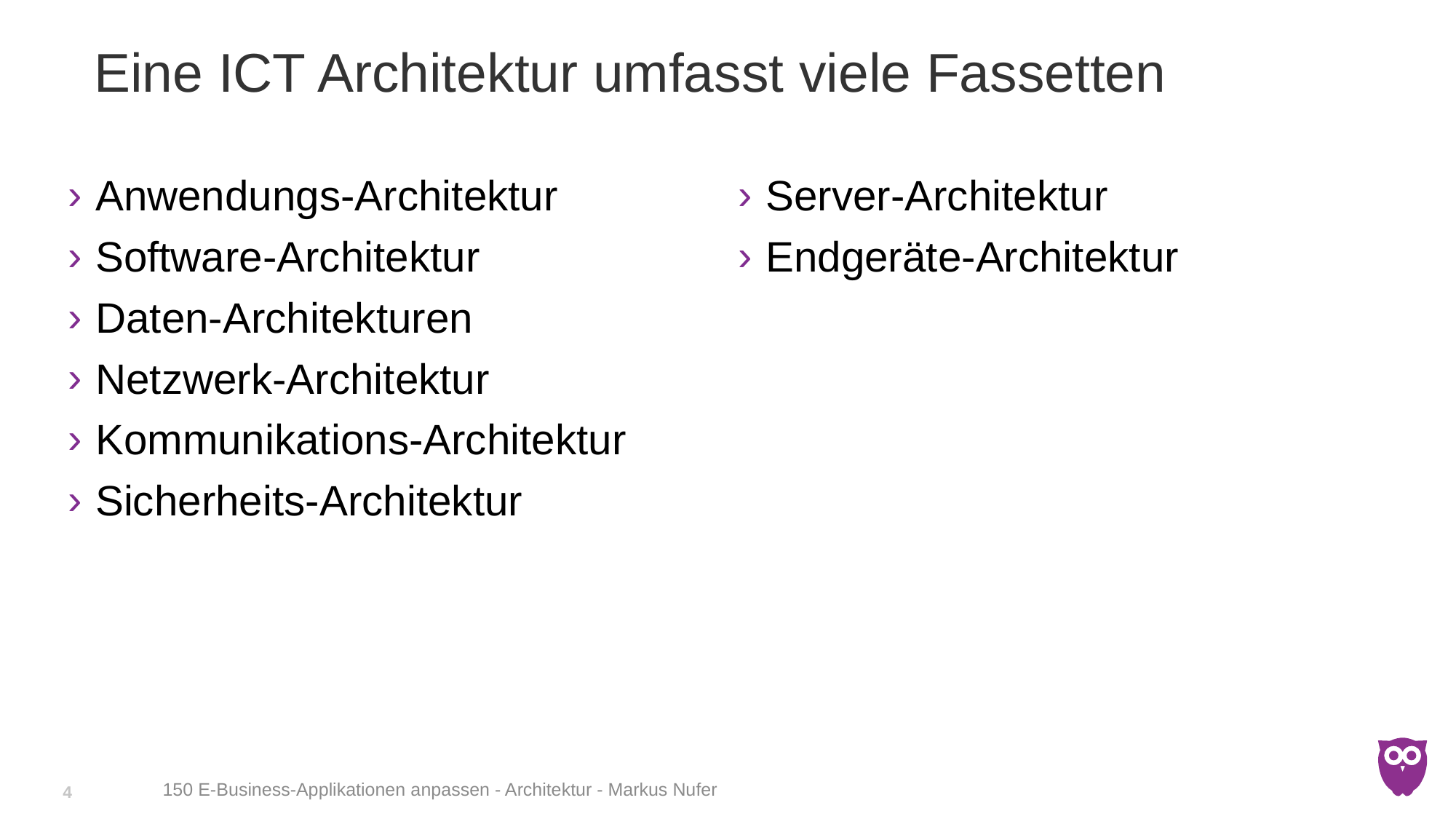

# Eine ICT Architektur umfasst viele Fassetten
Anwendungs-Architektur
Software-Architektur
Daten-Architekturen
Netzwerk-Architektur
Kommunikations-Architektur
Sicherheits-Architektur

Server-Architektur
Endgeräte-Architektur
150 E-Business-Applikationen anpassen - Architektur - Markus Nufer
4